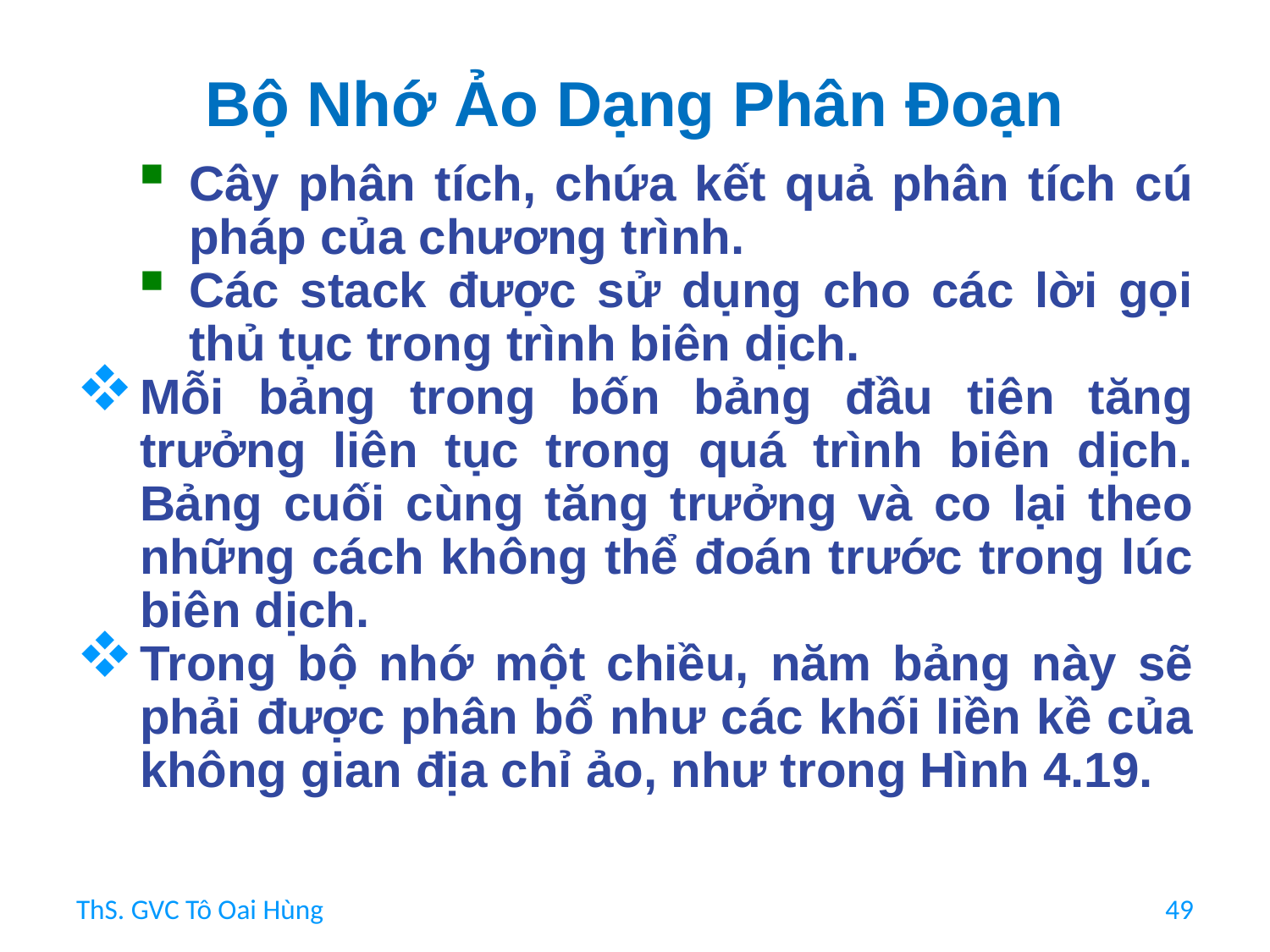

# Bộ Nhớ Ảo Dạng Phân Đoạn
Cây phân tích, chứa kết quả phân tích cú pháp của chương trình.
Các stack được sử dụng cho các lời gọi thủ tục trong trình biên dịch.
Mỗi bảng trong bốn bảng đầu tiên tăng trưởng liên tục trong quá trình biên dịch. Bảng cuối cùng tăng trưởng và co lại theo những cách không thể đoán trước trong lúc biên dịch.
Trong bộ nhớ một chiều, năm bảng này sẽ phải được phân bổ như các khối liền kề của không gian địa chỉ ảo, như trong Hình 4.19.

ThS. GVC Tô Oai Hùng
49